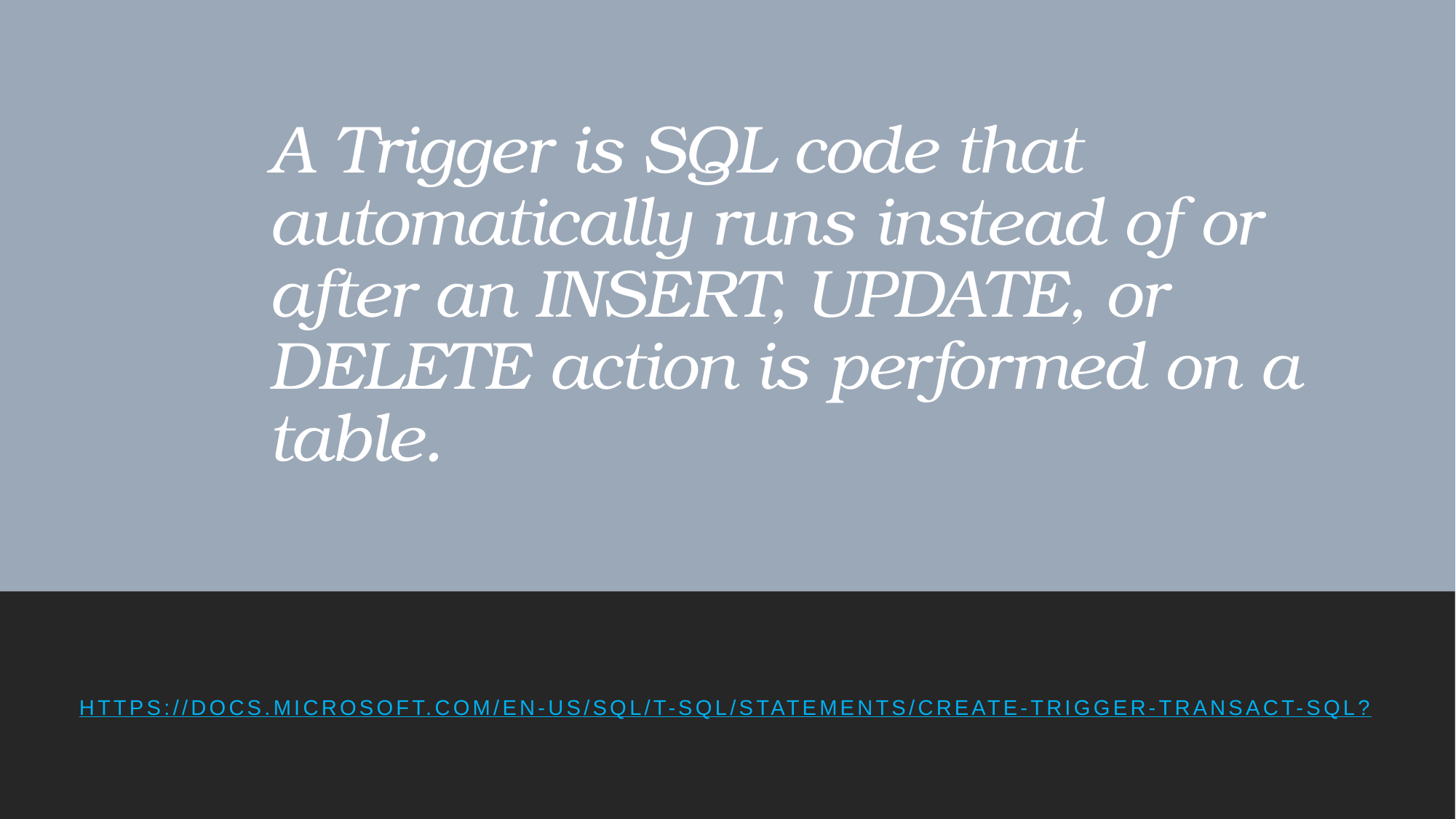

# A Trigger is SQL code that automatically runs instead of or after an INSERT, UPDATE, or DELETE action is performed on a table.
https://docs.microsoft.com/en-us/sql/t-sql/statements/create-trigger-transact-sql?